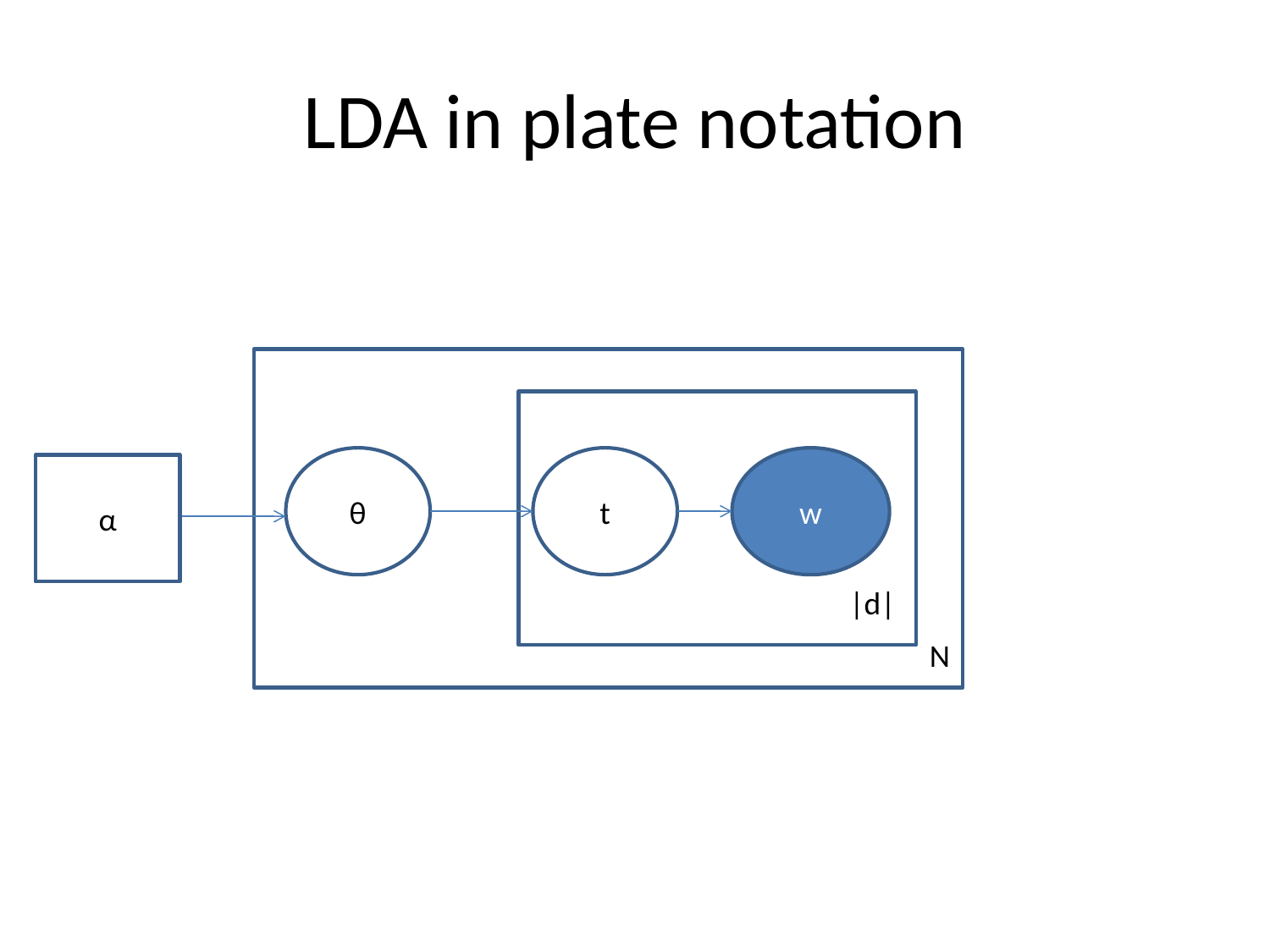

# LDA in plate notation

θ
t
w
α
|d|
N